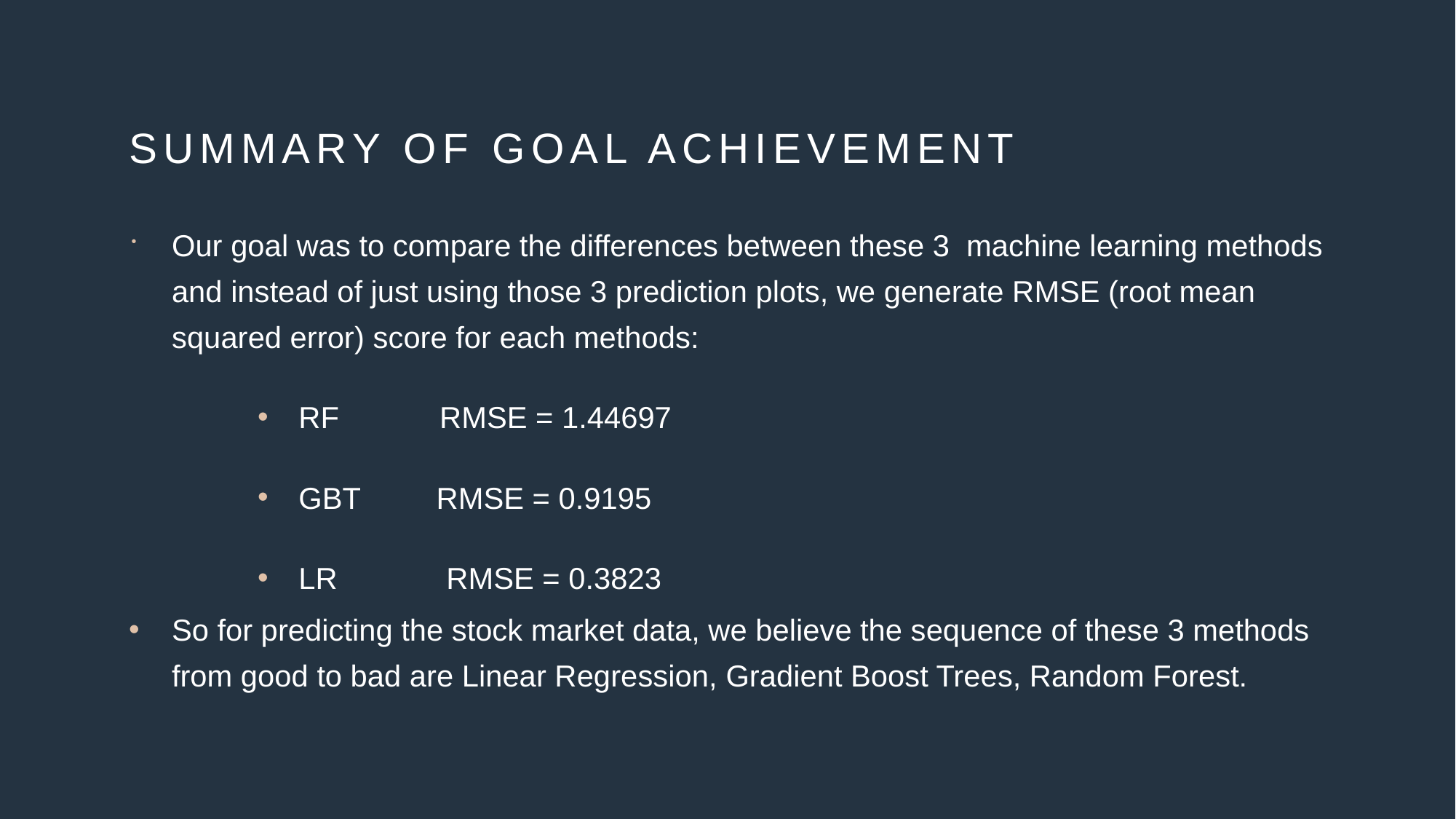

# Summary of Goal Achievement
Our goal was to compare the differences between these 3  machine learning methods and instead of just using those 3 prediction plots, we generate RMSE (root mean squared error) score for each methods:
RF            RMSE = 1.44697
GBT         RMSE = 0.9195
LR             RMSE = 0.3823

So for predicting the stock market data, we believe the sequence of these 3 methods from good to bad are Linear Regression, Gradient Boost Trees, Random Forest.